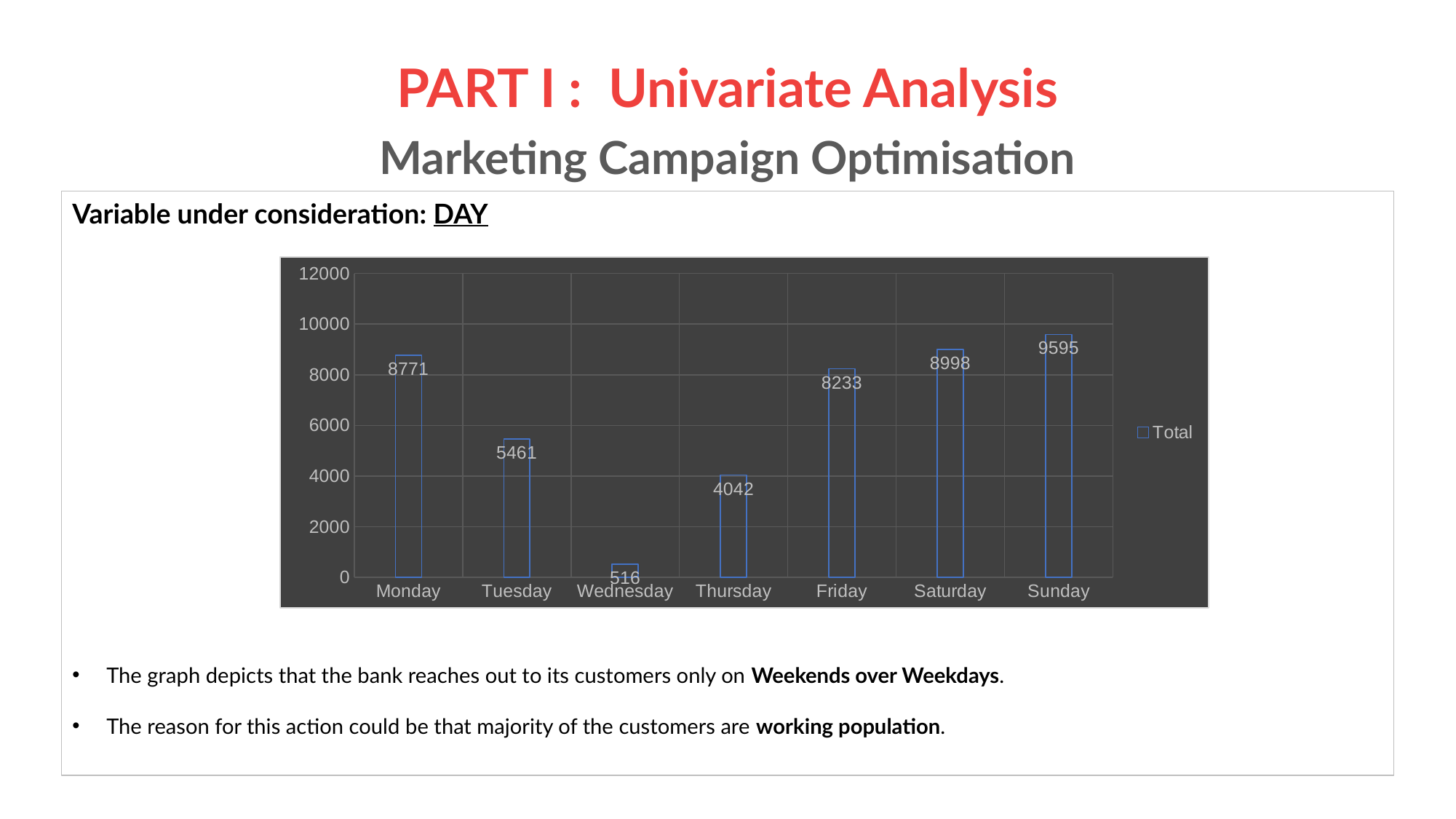

# PART I :  Univariate Analysis Marketing Campaign Optimisation
Variable under consideration: DAY

The graph depicts that the bank reaches out to its customers only on Weekends over Weekdays.

The reason for this action could be that majority of the customers are working population.

### Chart

| Category | Total |
|---|---|
| Monday | 8771.0 |
| Tuesday | 5461.0 |
| Wednesday | 516.0 |
| Thursday | 4042.0 |
| Friday | 8233.0 |
| Saturday | 8998.0 |
| Sunday | 9595.0 |